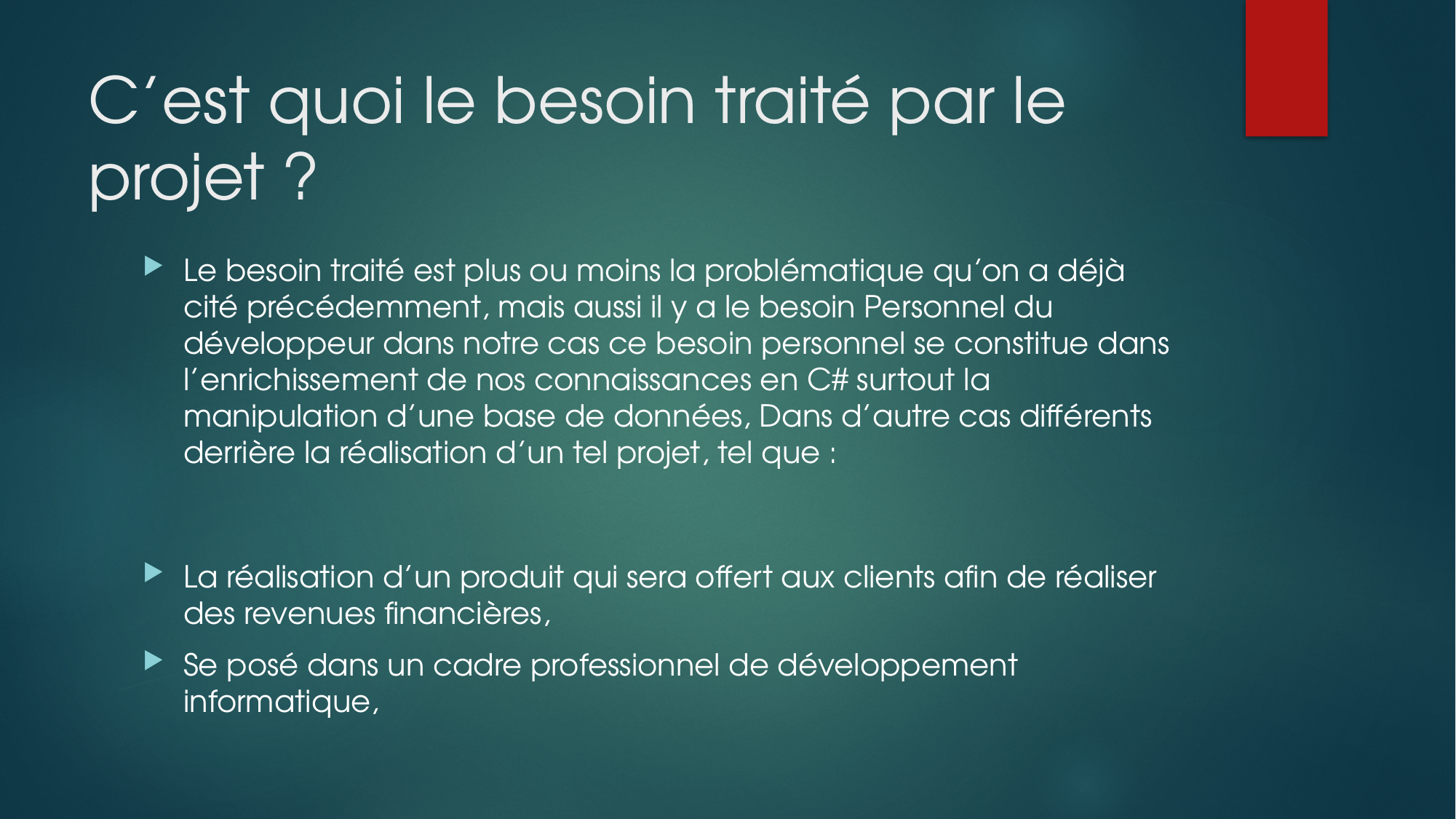

# C’est quoi le besoin traité par le projet ?
Le besoin traité est plus ou moins la problématique qu’on a déjà cité précédemment, mais aussi il y a le besoin Personnel du développeur dans notre cas ce besoin personnel se constitue dans l’enrichissement de nos connaissances en C# surtout la manipulation d’une base de données, Dans d’autre cas différents derrière la réalisation d’un tel projet, tel que :
La réalisation d’un produit qui sera offert aux clients afin de réaliser des revenues financières,
Se posé dans un cadre professionnel de développement informatique,